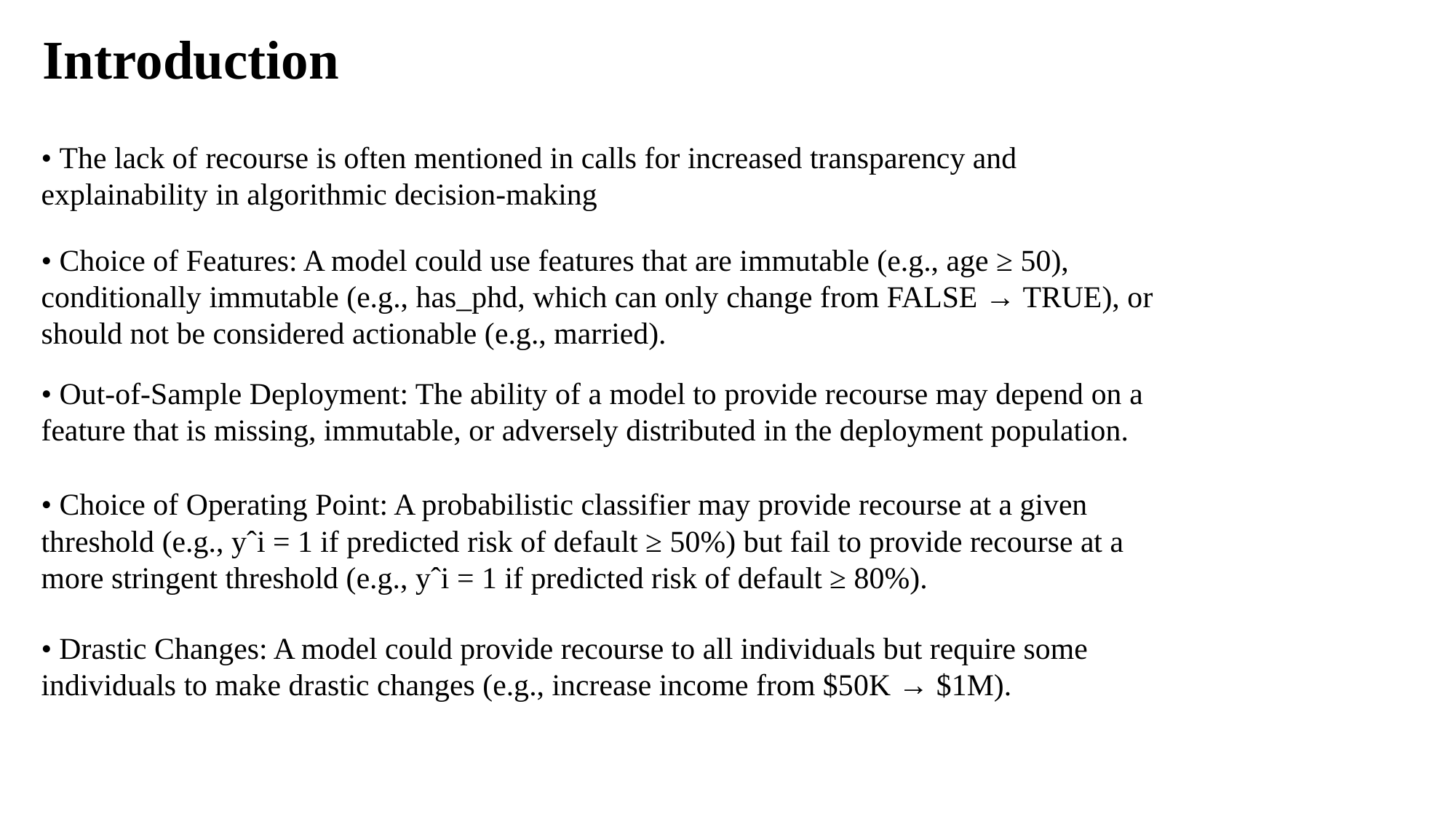

Introduction
• The lack of recourse is often mentioned in calls for increased transparency and explainability in algorithmic decision-making
• Choice of Features: A model could use features that are immutable (e.g., age ≥ 50), conditionally immutable (e.g., has_phd, which can only change from FALSE → TRUE), or should not be considered actionable (e.g., married).
• Out-of-Sample Deployment: The ability of a model to provide recourse may depend on a feature that is missing, immutable, or adversely distributed in the deployment population.
• Choice of Operating Point: A probabilistic classifier may provide recourse at a given threshold (e.g., yˆi = 1 if predicted risk of default ≥ 50%) but fail to provide recourse at a more stringent threshold (e.g., yˆi = 1 if predicted risk of default ≥ 80%).
• Drastic Changes: A model could provide recourse to all individuals but require some individuals to make drastic changes (e.g., increase income from $50K → $1M).